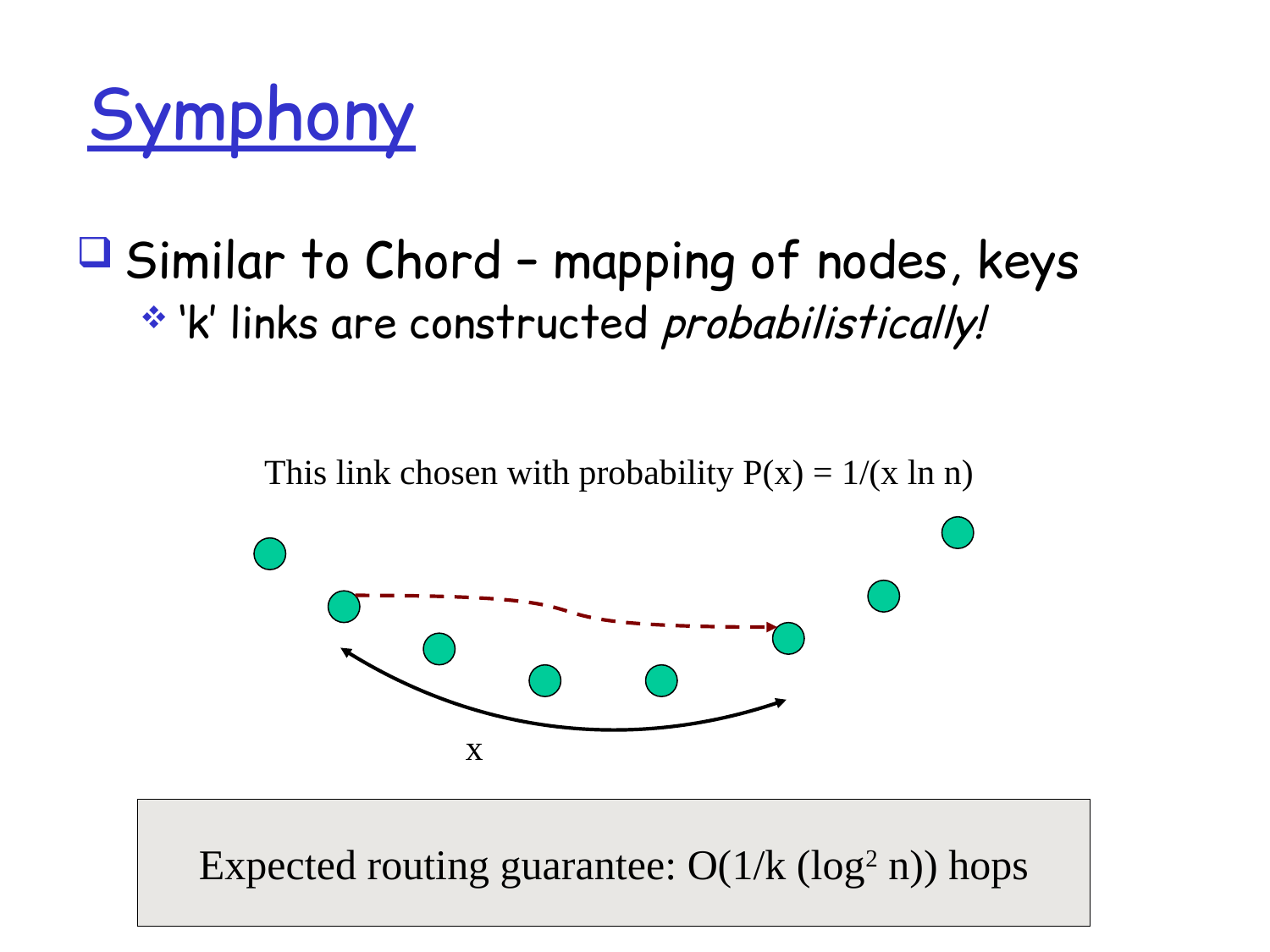

# Symphony
Similar to Chord – mapping of nodes, keys
‘k’ links are constructed probabilistically!

This link chosen with probability P(x) = 1/(x ln n)

x
Expected routing guarantee: O(1/k (log2 n)) hops